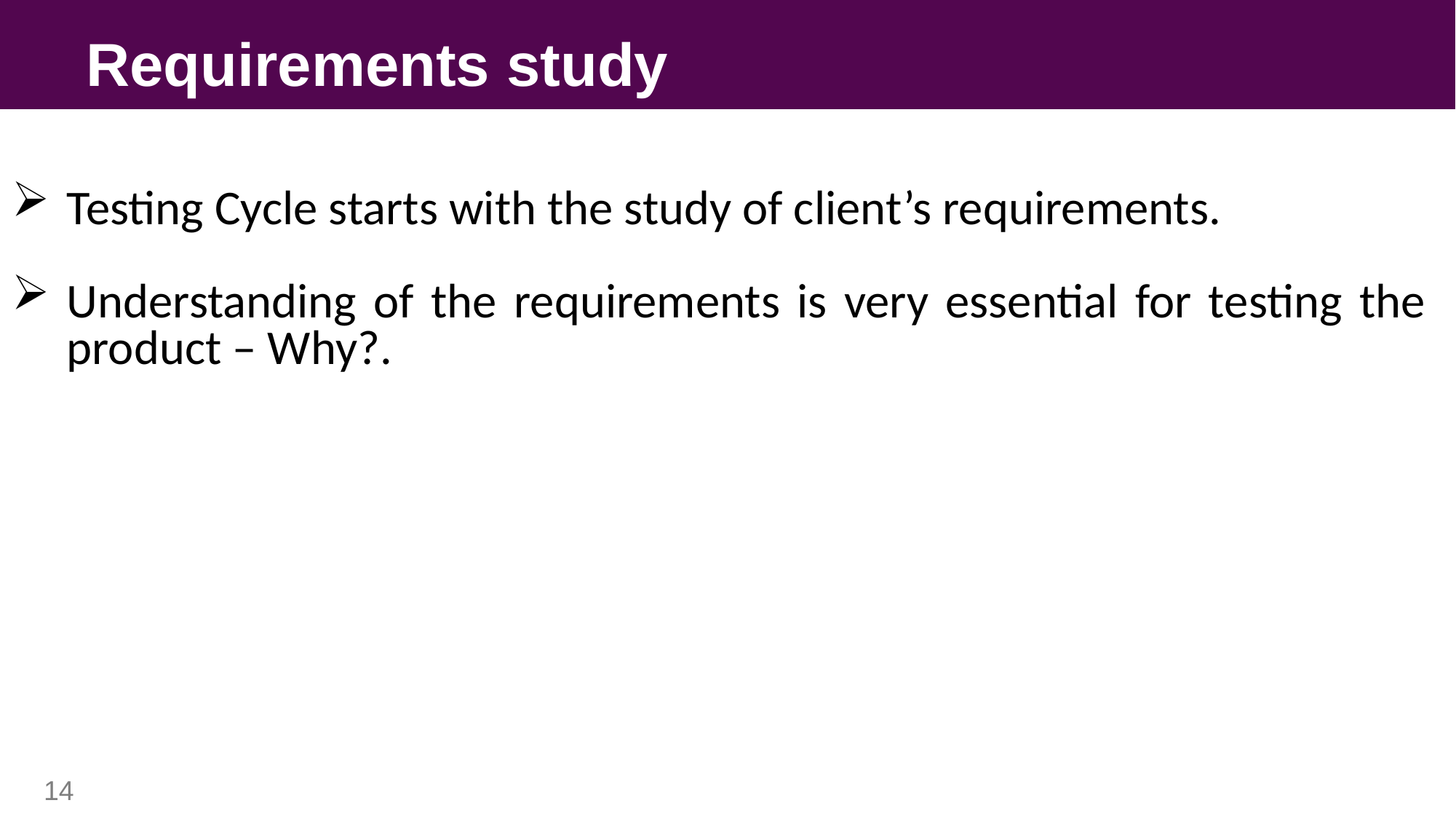

# Requirements study
Testing Cycle starts with the study of client’s requirements.

Understanding of the requirements is very essential for testing the product – Why?.

14